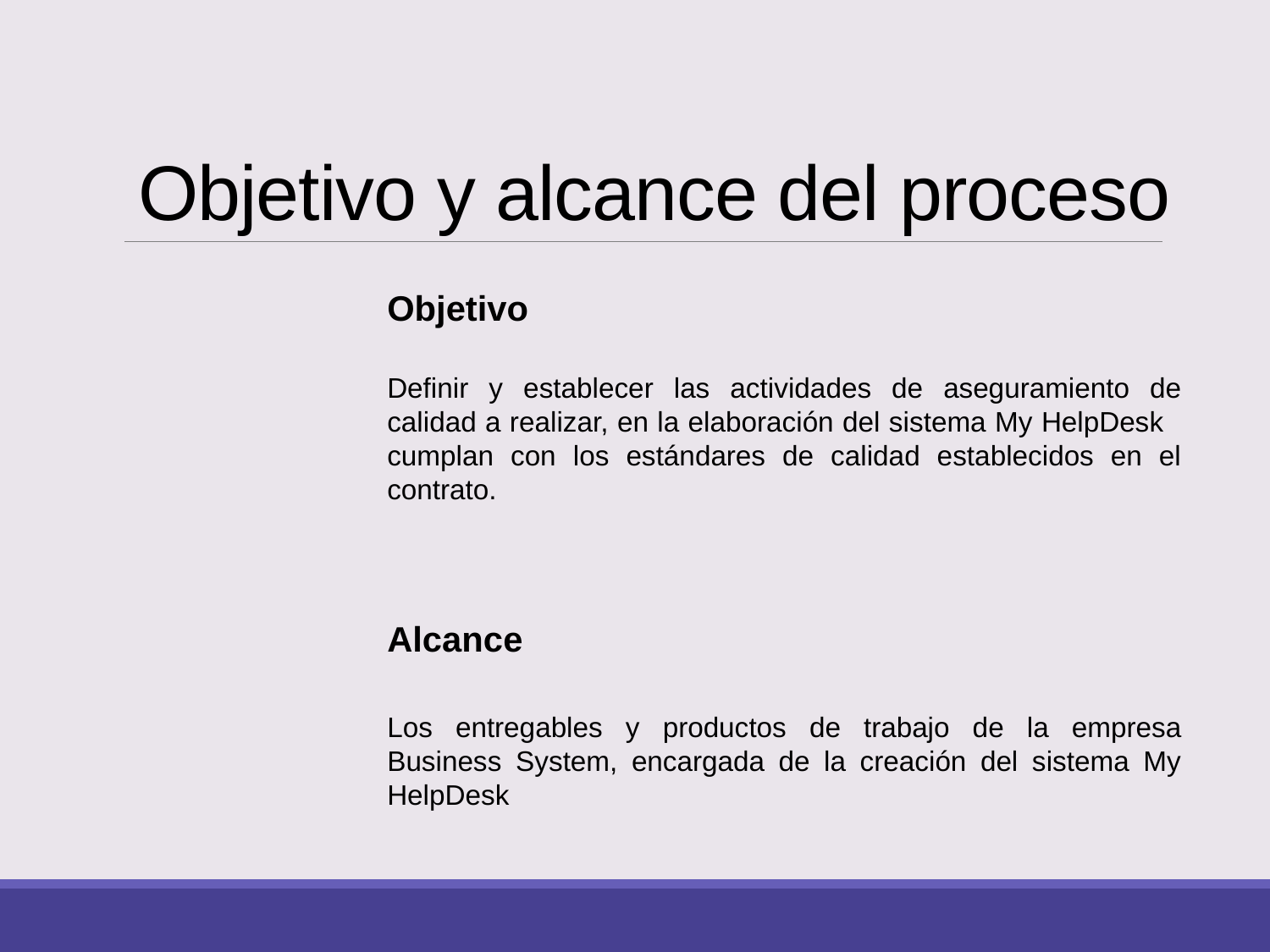

# Objetivo y alcance del proceso
Objetivo

Definir y establecer las actividades de aseguramiento de calidad a realizar, en la elaboración del sistema My HelpDesk   cumplan con los estándares de calidad establecidos en el contrato.

Alcance

Los entregables y productos de trabajo de la empresa Business System, encargada de la creación del sistema My HelpDesk